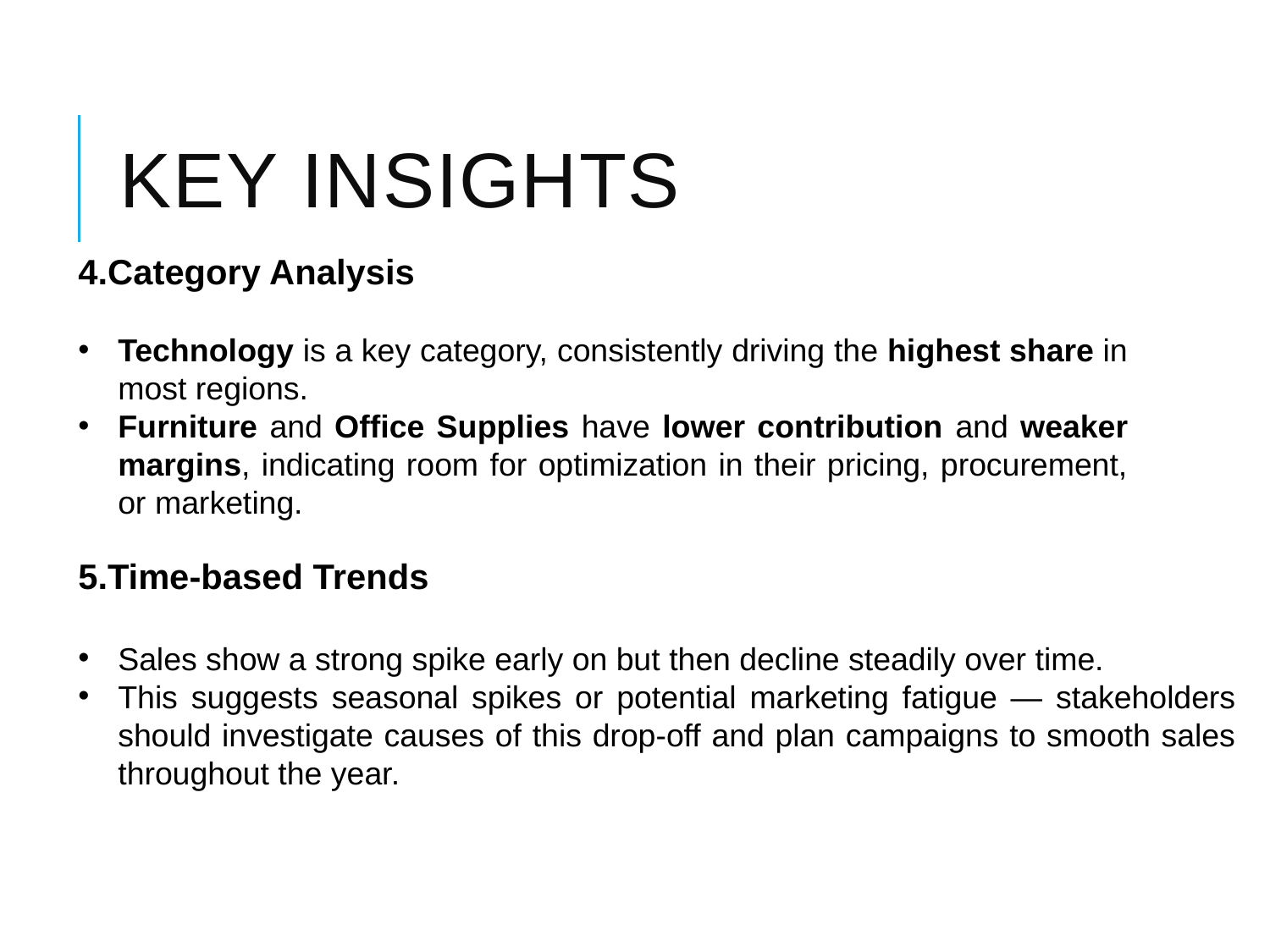

# Key insights

Category Analysis

Technology is a key category, consistently driving the highest share in most regions.
Furniture and Office Supplies have lower contribution and weaker margins, indicating room for optimization in their pricing, procurement, or marketing.

Time-based Trends

Sales show a strong spike early on but then decline steadily over time.
This suggests seasonal spikes or potential marketing fatigue — stakeholders should investigate causes of this drop-off and plan campaigns to smooth sales throughout the year.